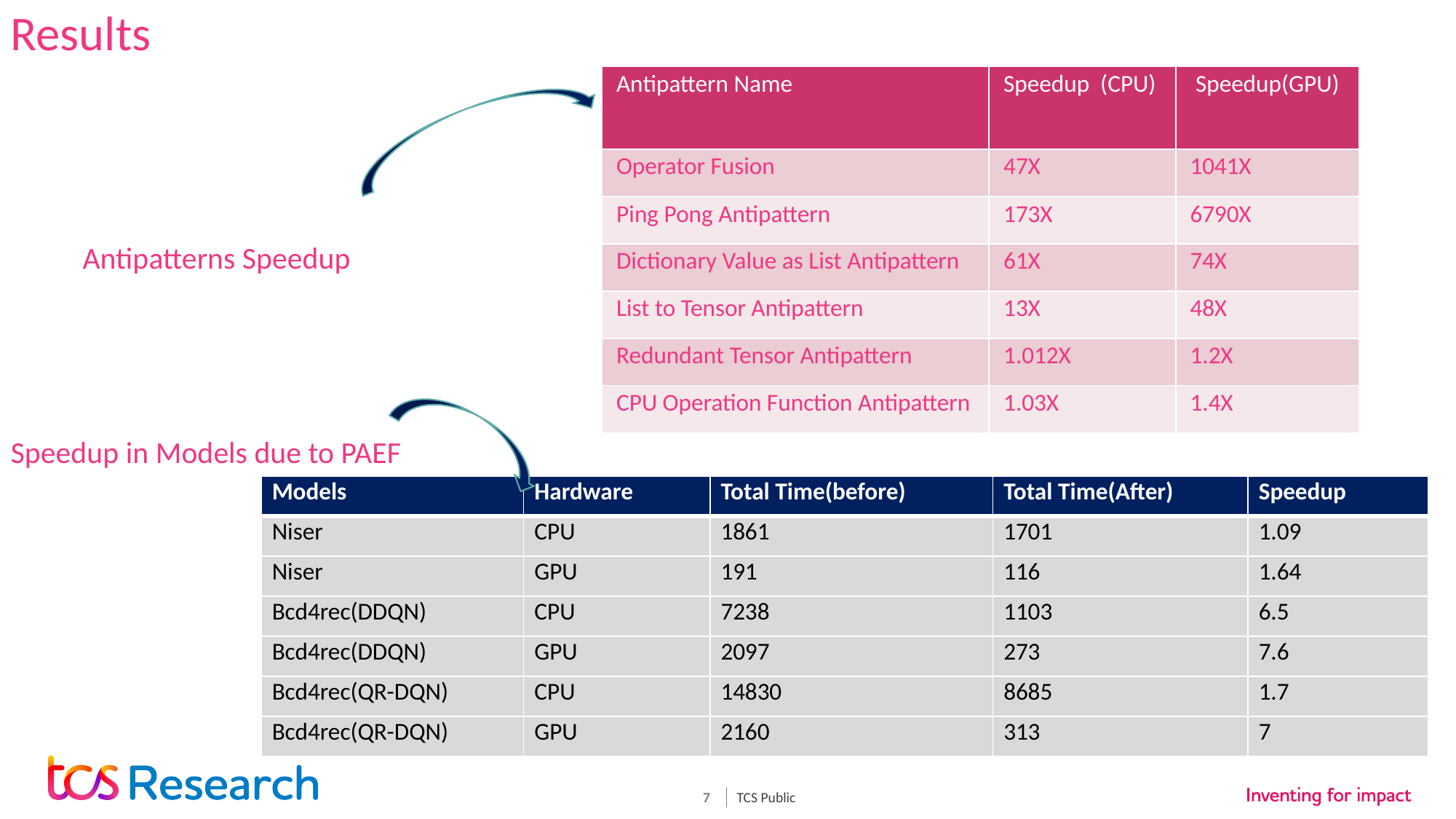

Results
| Antipattern Name | Speedup (CPU) | Speedup(GPU) |
| --- | --- | --- |
| Operator Fusion | 47X | 1041X |
| Ping Pong Antipattern | 173X | 6790X |
| Dictionary Value as List Antipattern | 61X | 74X |
| List to Tensor Antipattern | 13X | 48X |
| Redundant Tensor Antipattern | 1.012X | 1.2X |
| CPU Operation Function Antipattern | 1.03X | 1.4X |

Antipatterns Speedup

Speedup in Models due to PAEF
| Models | Hardware | Total Time(before) | Total Time(After) | Speedup |
| --- | --- | --- | --- | --- |
| Niser | CPU | 1861 | 1701 | 1.09 |
| Niser | GPU | 191 | 116 | 1.64 |
| Bcd4rec(DDQN) | CPU | 7238 | 1103 | 6.5 |
| Bcd4rec(DDQN) | GPU | 2097 | 273 | 7.6 |
| Bcd4rec(QR-DQN) | CPU | 14830 | 8685 | 1.7 |
| Bcd4rec(QR-DQN) | GPU | 2160 | 313 | 7 |
TCS Public